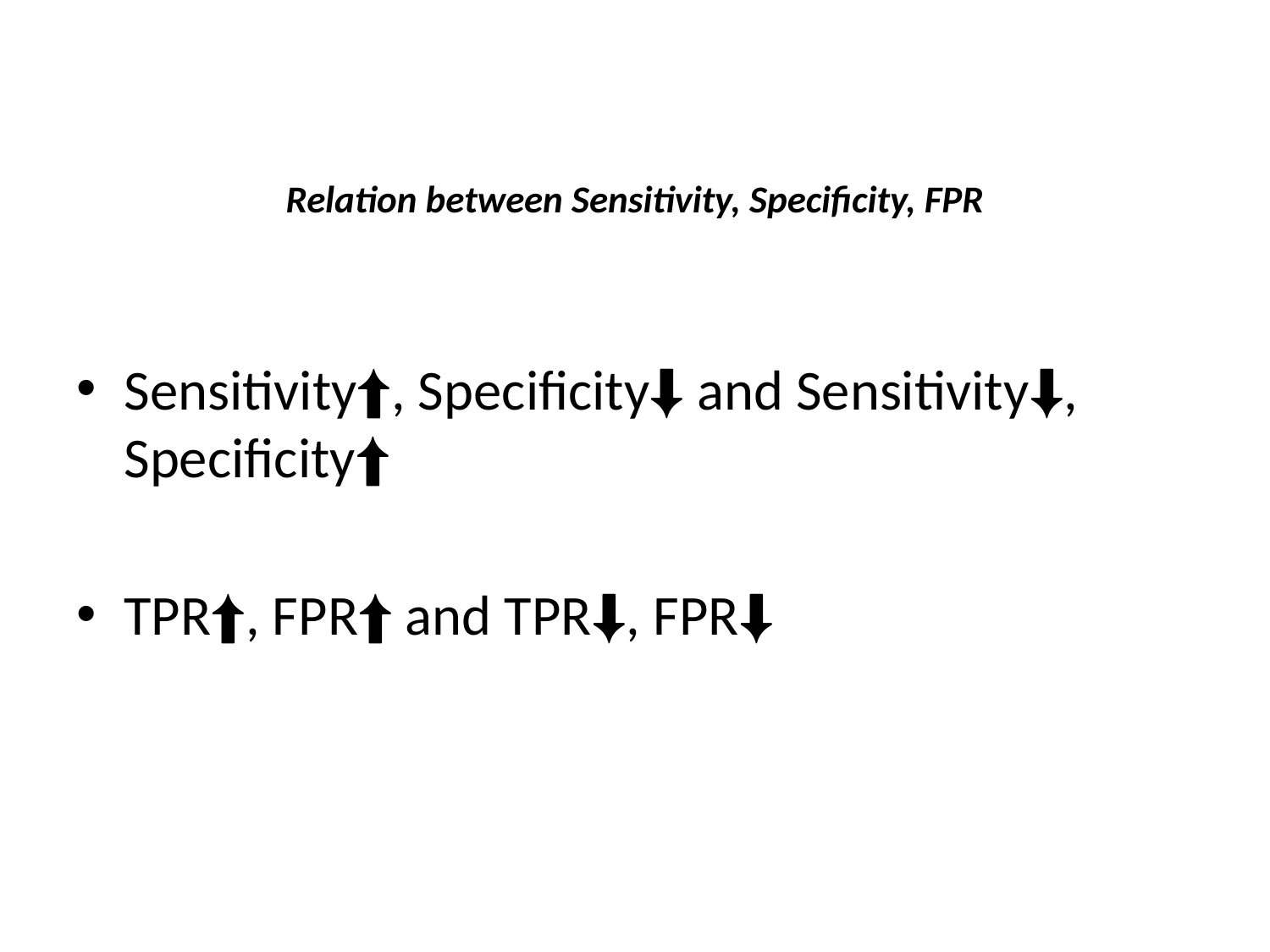

# Relation between Sensitivity, Specificity, FPR
Sensitivity⬆, Specificity⬇ and Sensitivity⬇, Specificity⬆

TPR⬆, FPR⬆ and TPR⬇, FPR⬇